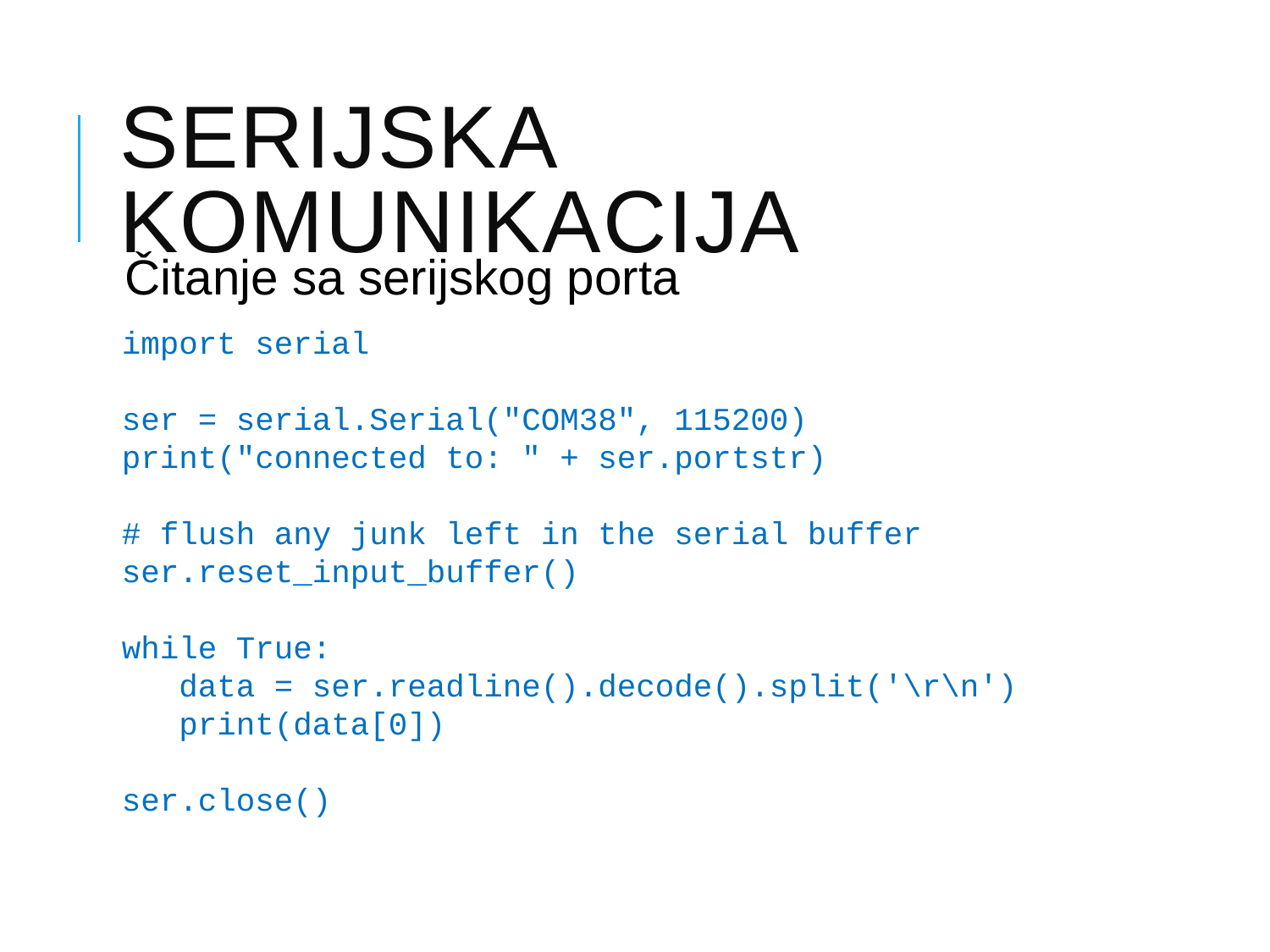

# Serijska komunikacija
Čitanje sa serijskog porta
import serial

ser = serial.Serial("COM38", 115200)
print("connected to: " + ser.portstr)

# flush any junk left in the serial buffer
ser.reset_input_buffer()

while True:
   data = ser.readline().decode().split('\r\n')
   print(data[0])

ser.close()